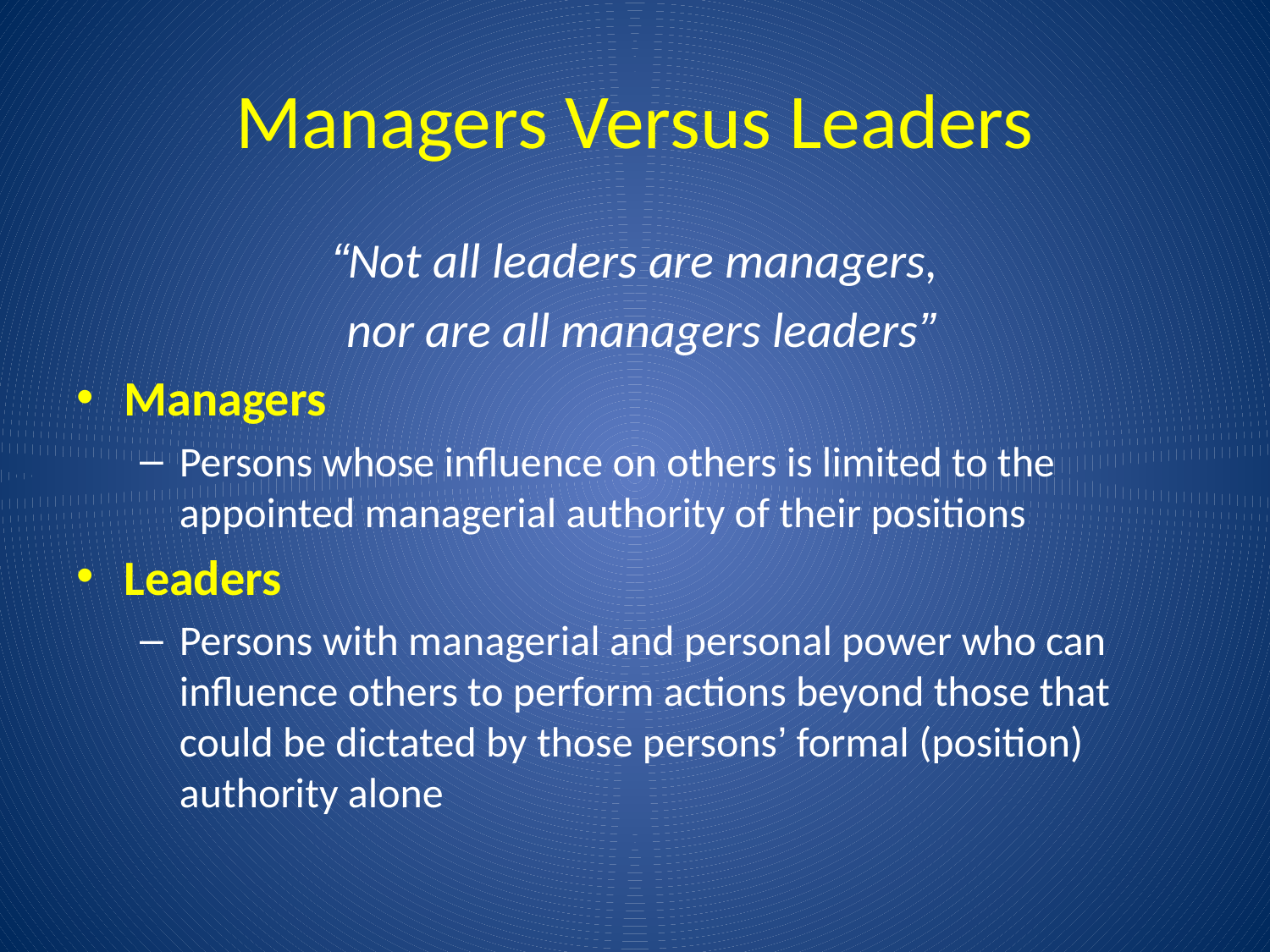

# Managers Versus Leaders
“Not all leaders are managers,
 nor are all managers leaders”
Managers
Persons whose influence on others is limited to the appointed managerial authority of their positions
Leaders
Persons with managerial and personal power who can influence others to perform actions beyond those that could be dictated by those persons’ formal (position) authority alone